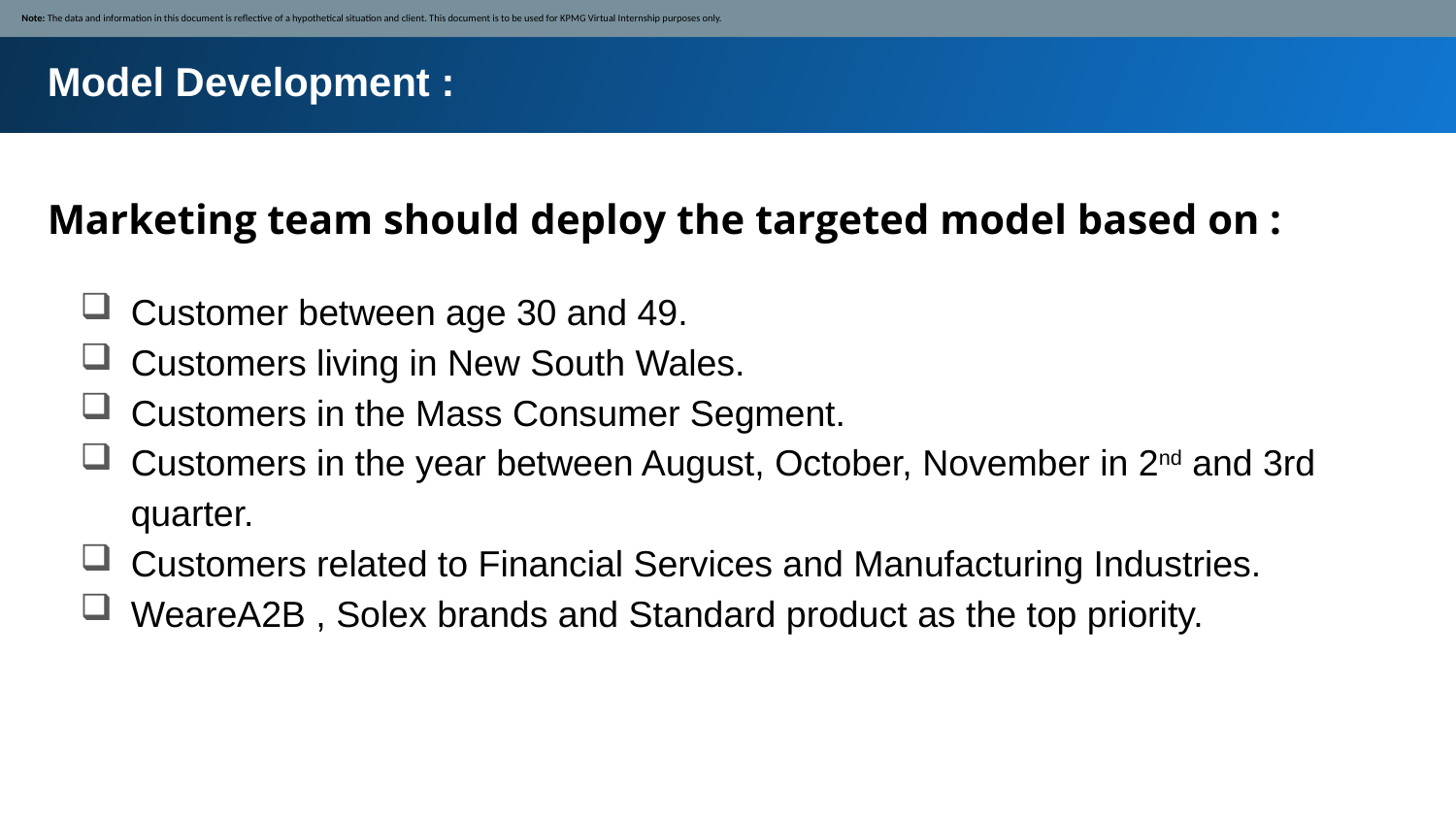

Note: The data and information in this document is reflective of a hypothetical situation and client. This document is to be used for KPMG Virtual Internship purposes only.
Model Development :
Marketing team should deploy the targeted model based on :
Customer between age 30 and 49.
Customers living in New South Wales.
Customers in the Mass Consumer Segment.
Customers in the year between August, October, November in 2nd and 3rd quarter.
Customers related to Financial Services and Manufacturing Industries.
WeareA2B , Solex brands and Standard product as the top priority.